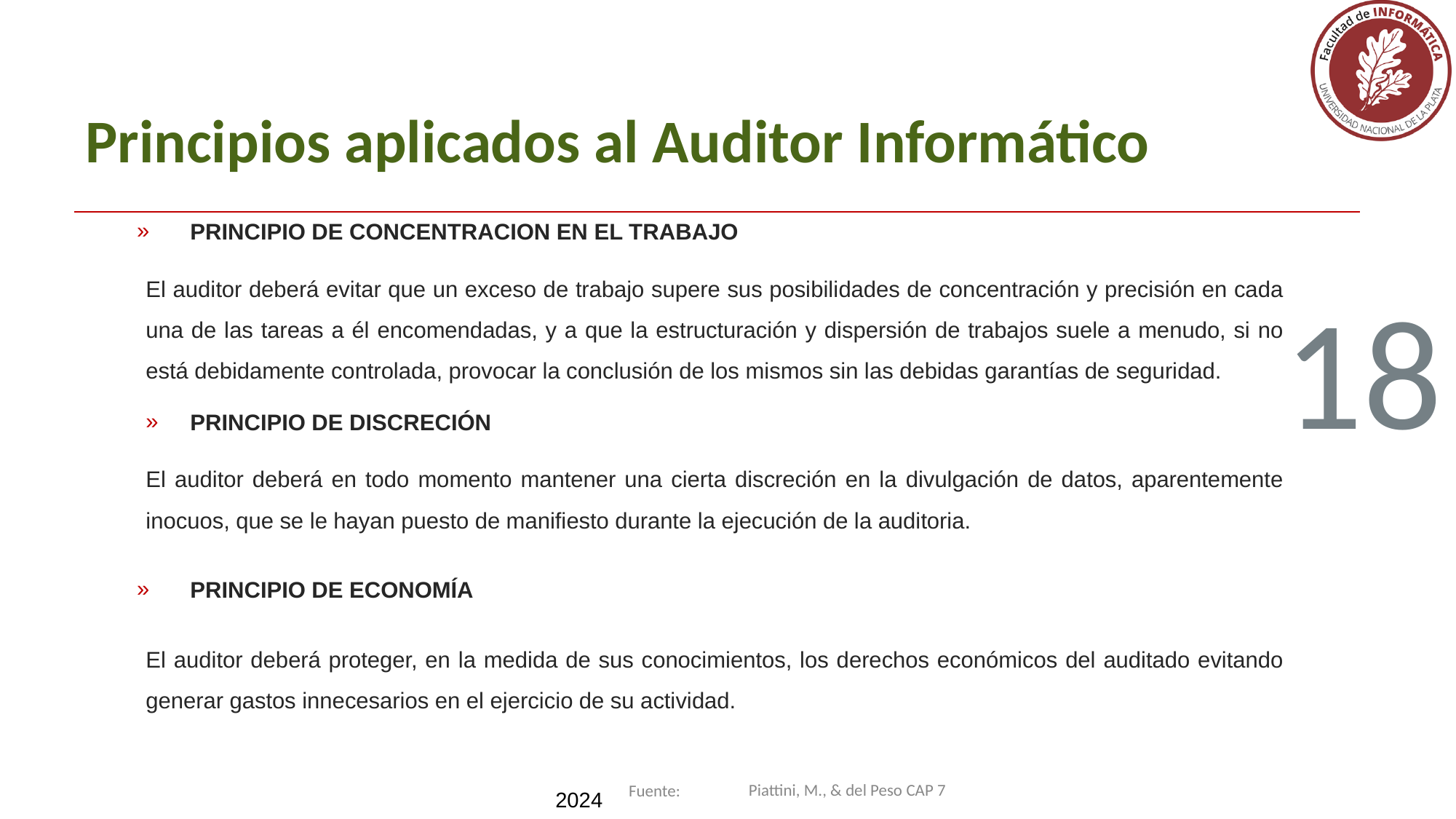

# Principios aplicados al Auditor Informático
PRINCIPIO DE CONCENTRACION EN EL TRABAJO
El auditor deberá evitar que un exceso de trabajo supere sus posibilidades de concentración y precisión en cada una de las tareas a él encomendadas, y a que la estructuración y dispersión de trabajos suele a menudo, si no está debidamente controlada, provocar la conclusión de los mismos sin las debidas garantías de seguridad.
PRINCIPIO DE DISCRECIÓN
El auditor deberá en todo momento mantener una cierta discreción en la divulgación de datos, aparentemente inocuos, que se le hayan puesto de manifiesto durante la ejecución de la auditoria.
PRINCIPIO DE ECONOMÍA
El auditor deberá proteger, en la medida de sus conocimientos, los derechos económicos del auditado evitando generar gastos innecesarios en el ejercicio de su actividad.

18
Piattini, M., & del Peso CAP 7